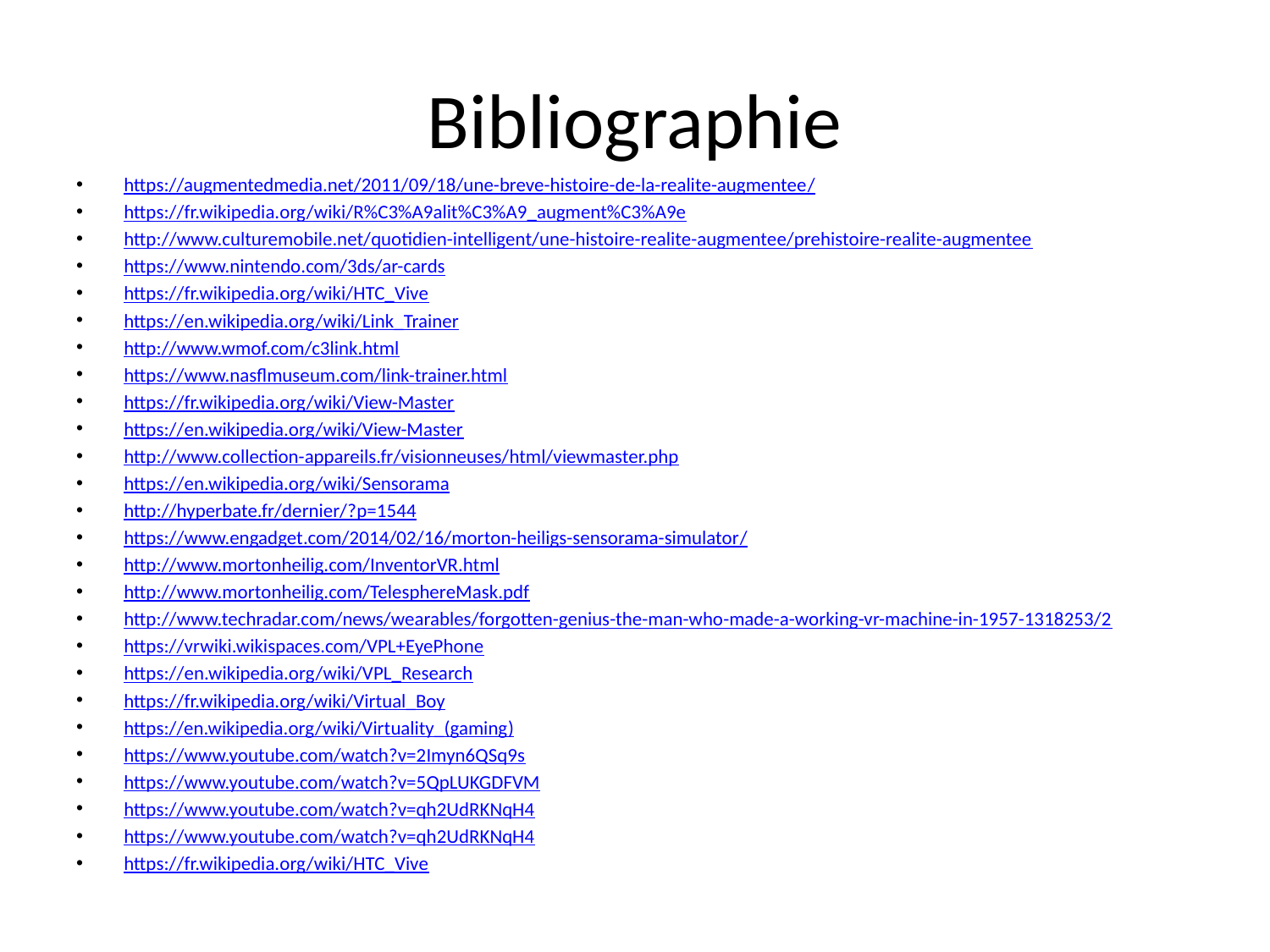

# Bibliographie
https://augmentedmedia.net/2011/09/18/une-breve-histoire-de-la-realite-augmentee/
https://fr.wikipedia.org/wiki/R%C3%A9alit%C3%A9_augment%C3%A9e
http://www.culturemobile.net/quotidien-intelligent/une-histoire-realite-augmentee/prehistoire-realite-augmentee
https://www.nintendo.com/3ds/ar-cards
https://fr.wikipedia.org/wiki/HTC_Vive
https://en.wikipedia.org/wiki/Link_Trainer
http://www.wmof.com/c3link.html
https://www.nasflmuseum.com/link-trainer.html
https://fr.wikipedia.org/wiki/View-Master
https://en.wikipedia.org/wiki/View-Master
http://www.collection-appareils.fr/visionneuses/html/viewmaster.php
https://en.wikipedia.org/wiki/Sensorama
http://hyperbate.fr/dernier/?p=1544
https://www.engadget.com/2014/02/16/morton-heiligs-sensorama-simulator/
http://www.mortonheilig.com/InventorVR.html
http://www.mortonheilig.com/TelesphereMask.pdf
http://www.techradar.com/news/wearables/forgotten-genius-the-man-who-made-a-working-vr-machine-in-1957-1318253/2
https://vrwiki.wikispaces.com/VPL+EyePhone
https://en.wikipedia.org/wiki/VPL_Research
https://fr.wikipedia.org/wiki/Virtual_Boy
https://en.wikipedia.org/wiki/Virtuality_(gaming)
https://www.youtube.com/watch?v=2Imyn6QSq9s
https://www.youtube.com/watch?v=5QpLUKGDFVM
https://www.youtube.com/watch?v=qh2UdRKNqH4
https://www.youtube.com/watch?v=qh2UdRKNqH4
https://fr.wikipedia.org/wiki/HTC_Vive